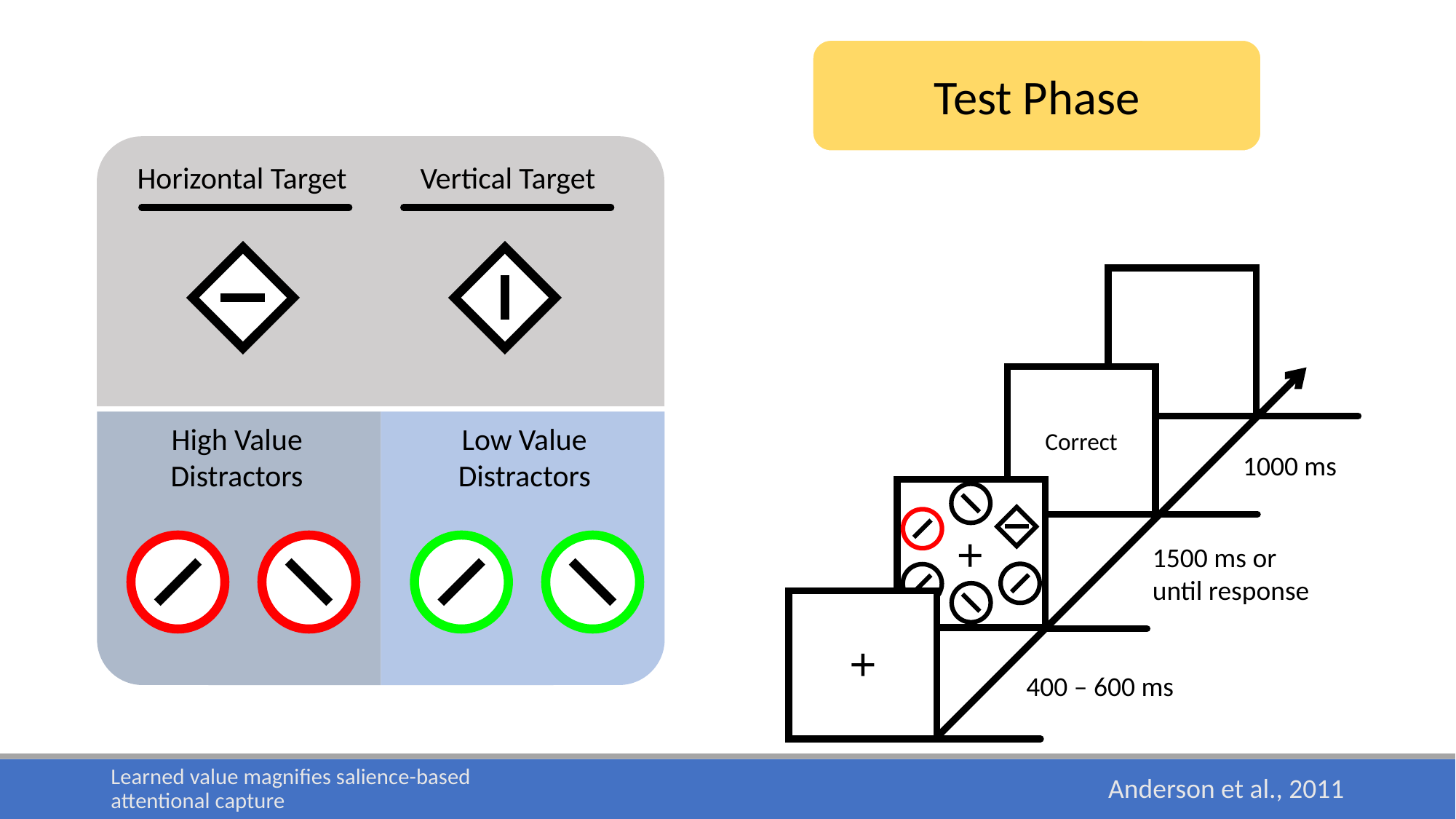

Test Phase

Horizontal Target
Vertical Target

Correct
1000 ms

1500 ms or until response

400 – 600 ms
High Value Distractors
Low Value Distractors

Learned value magnifies salience-based attentional capture
Anderson et al., 2011